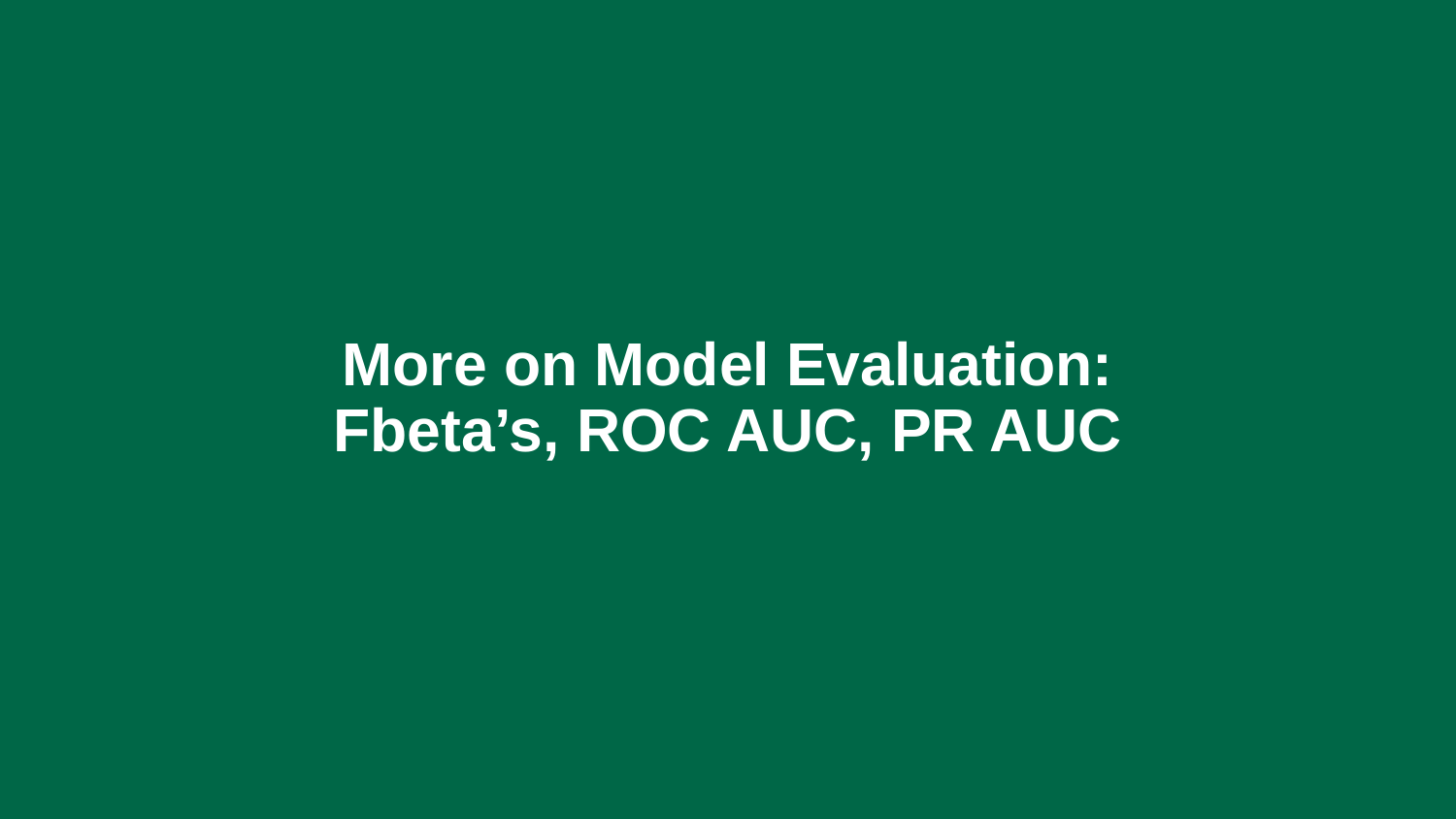

# More on Model Evaluation: Fbeta’s, ROC AUC, PR AUC